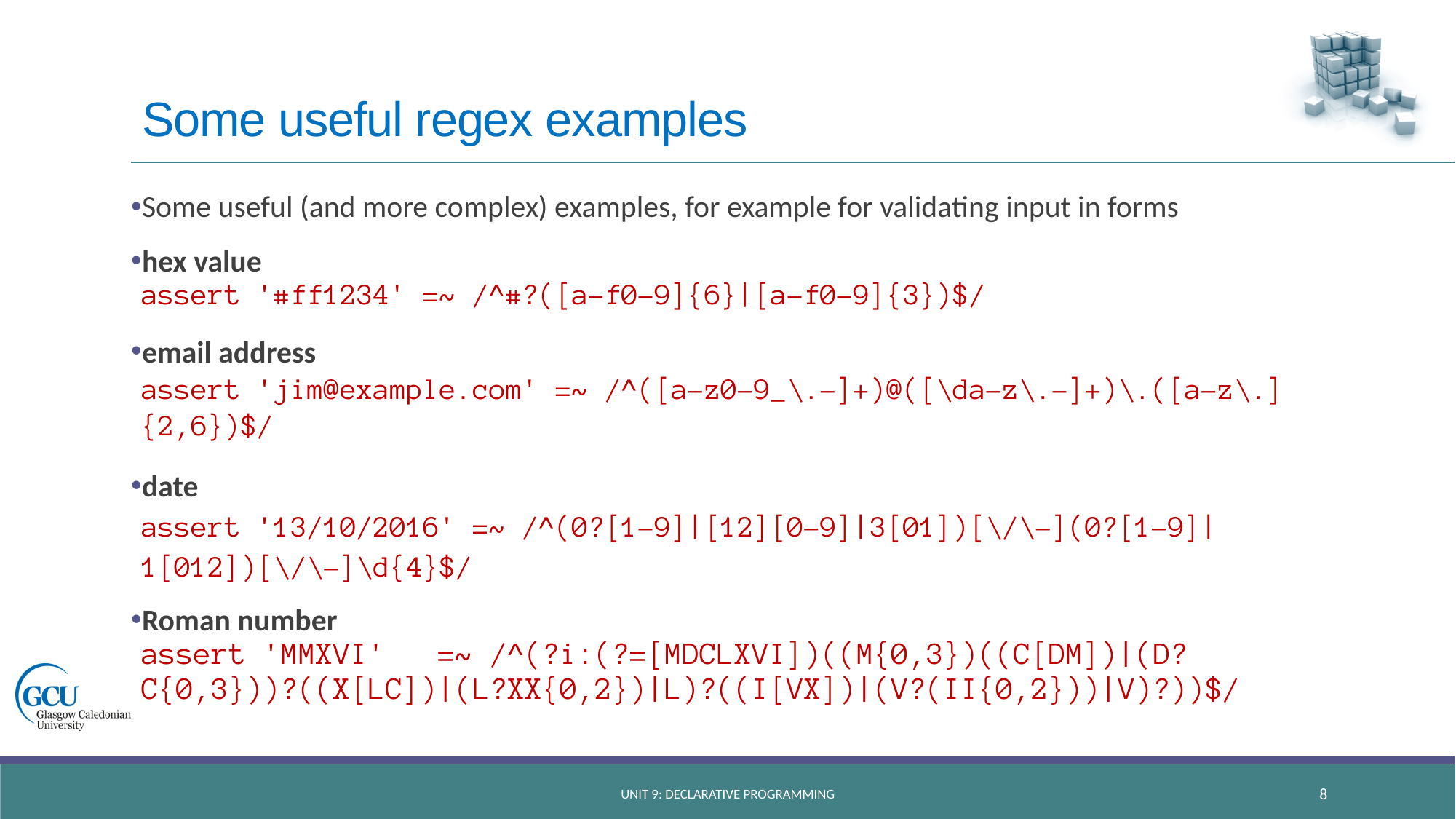

# Some useful regex examples
Some useful (and more complex) examples, for example for validating input in forms
hex value
assert '#ff1234' =~ /^#?([a-f0-9]{6}|[a-f0-9]{3})$/
email address
assert 'jim@example.com' =~ /^([a-z0-9_\.-]+)@([\da-z\.-]+)\.([a-z\.]{2,6})$/
date
assert '13/10/2016' =~ /^(0?[1-9]|[12][0-9]|3[01])[\/\-](0?[1-9]|1[012])[\/\-]\d{4}$/
Roman number
assert 'MMXVI'   =~ /^(?i:(?=[MDCLXVI])((M{0,3})((C[DM])|(D?C{0,3}))?((X[LC])|(L?XX{0,2})|L)?((I[VX])|(V?(II{0,2}))|V)?))$/
unit 9: declarative programming
8